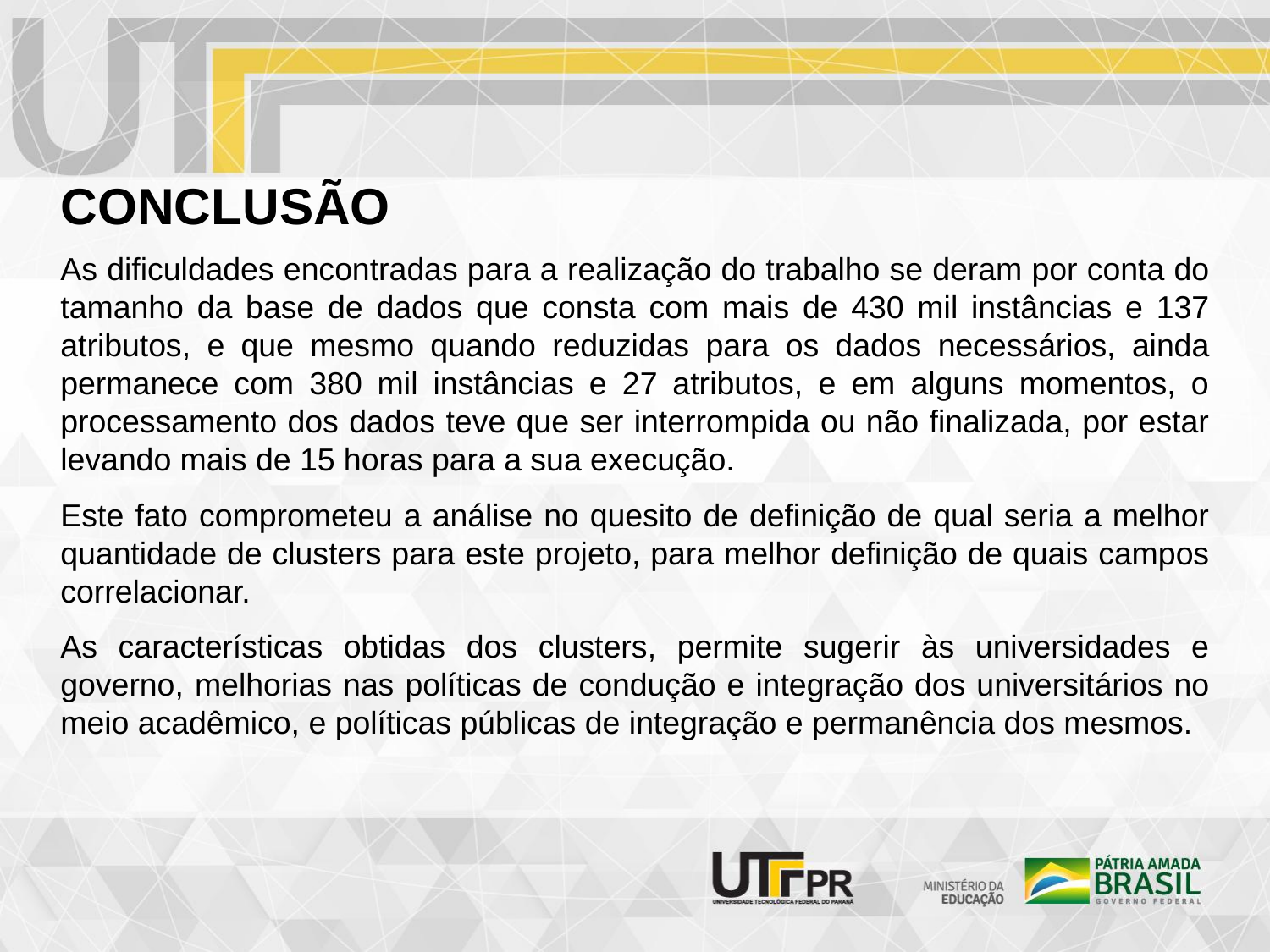

# CONCLUSÃO
As dificuldades encontradas para a realização do trabalho se deram por conta do tamanho da base de dados que consta com mais de 430 mil instâncias e 137 atributos, e que mesmo quando reduzidas para os dados necessários, ainda permanece com 380 mil instâncias e 27 atributos, e em alguns momentos, o processamento dos dados teve que ser interrompida ou não finalizada, por estar levando mais de 15 horas para a sua execução.
Este fato comprometeu a análise no quesito de definição de qual seria a melhor quantidade de clusters para este projeto, para melhor definição de quais campos correlacionar.
As características obtidas dos clusters, permite sugerir às universidades e governo, melhorias nas políticas de condução e integração dos universitários no meio acadêmico, e políticas públicas de integração e permanência dos mesmos.